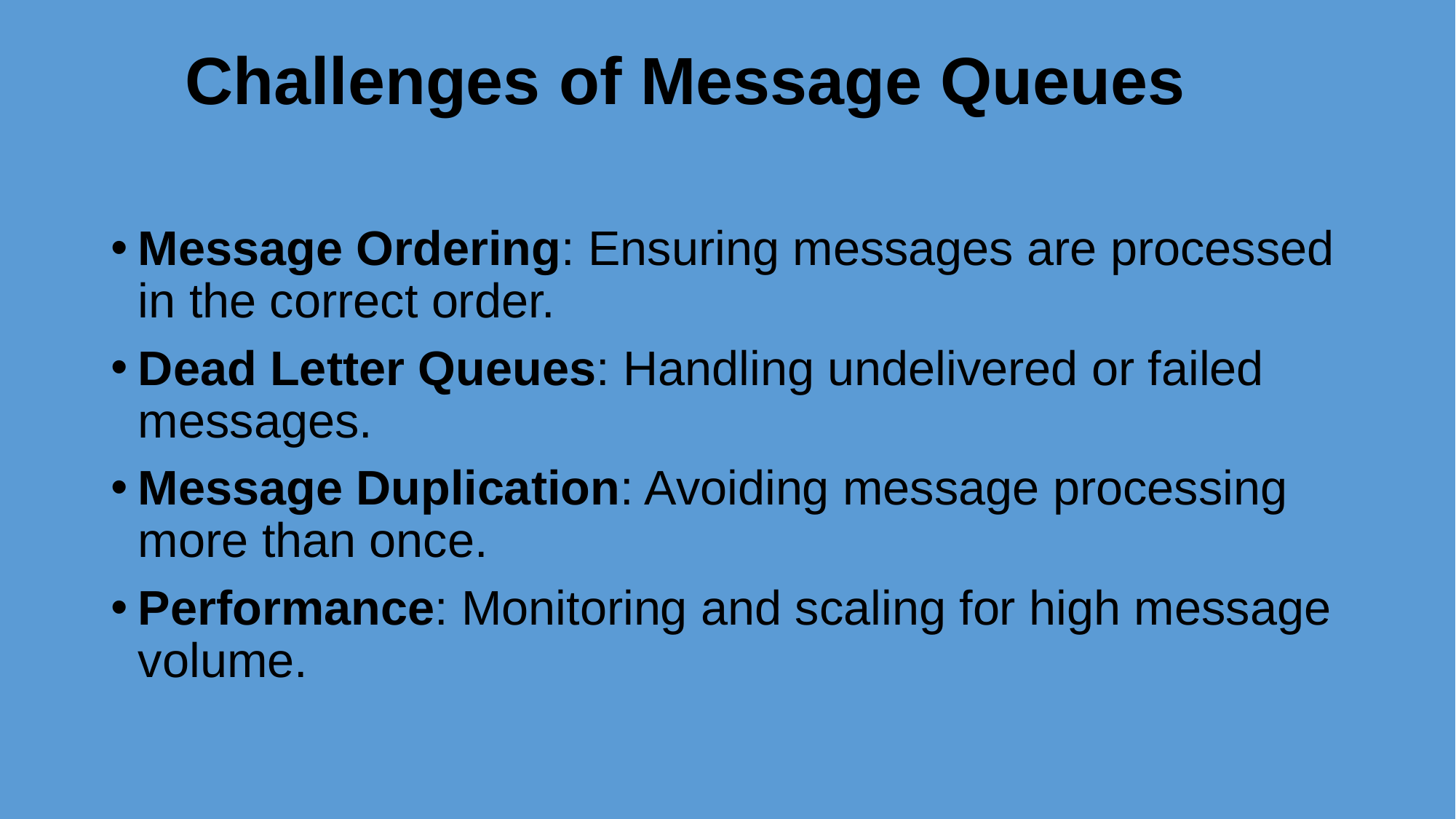

# Challenges of Message Queues
Message Ordering: Ensuring messages are processed in the correct order.
Dead Letter Queues: Handling undelivered or failed messages.
Message Duplication: Avoiding message processing more than once.
Performance: Monitoring and scaling for high message volume.